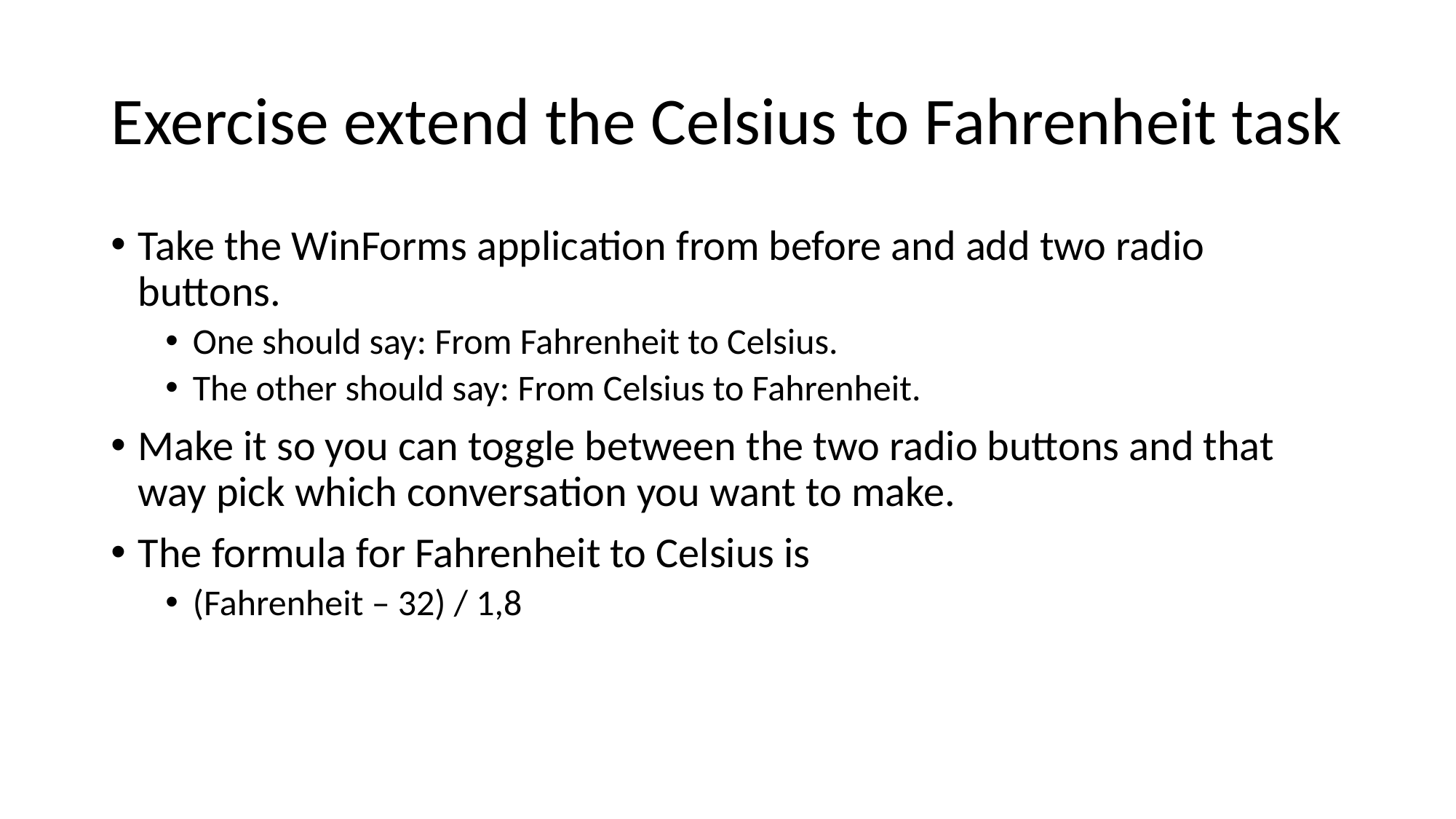

# Exercise extend the Celsius to Fahrenheit task
Take the WinForms application from before and add two radio buttons.
One should say: From Fahrenheit to Celsius.
The other should say: From Celsius to Fahrenheit.
Make it so you can toggle between the two radio buttons and that way pick which conversation you want to make.
The formula for Fahrenheit to Celsius is
(Fahrenheit – 32) / 1,8